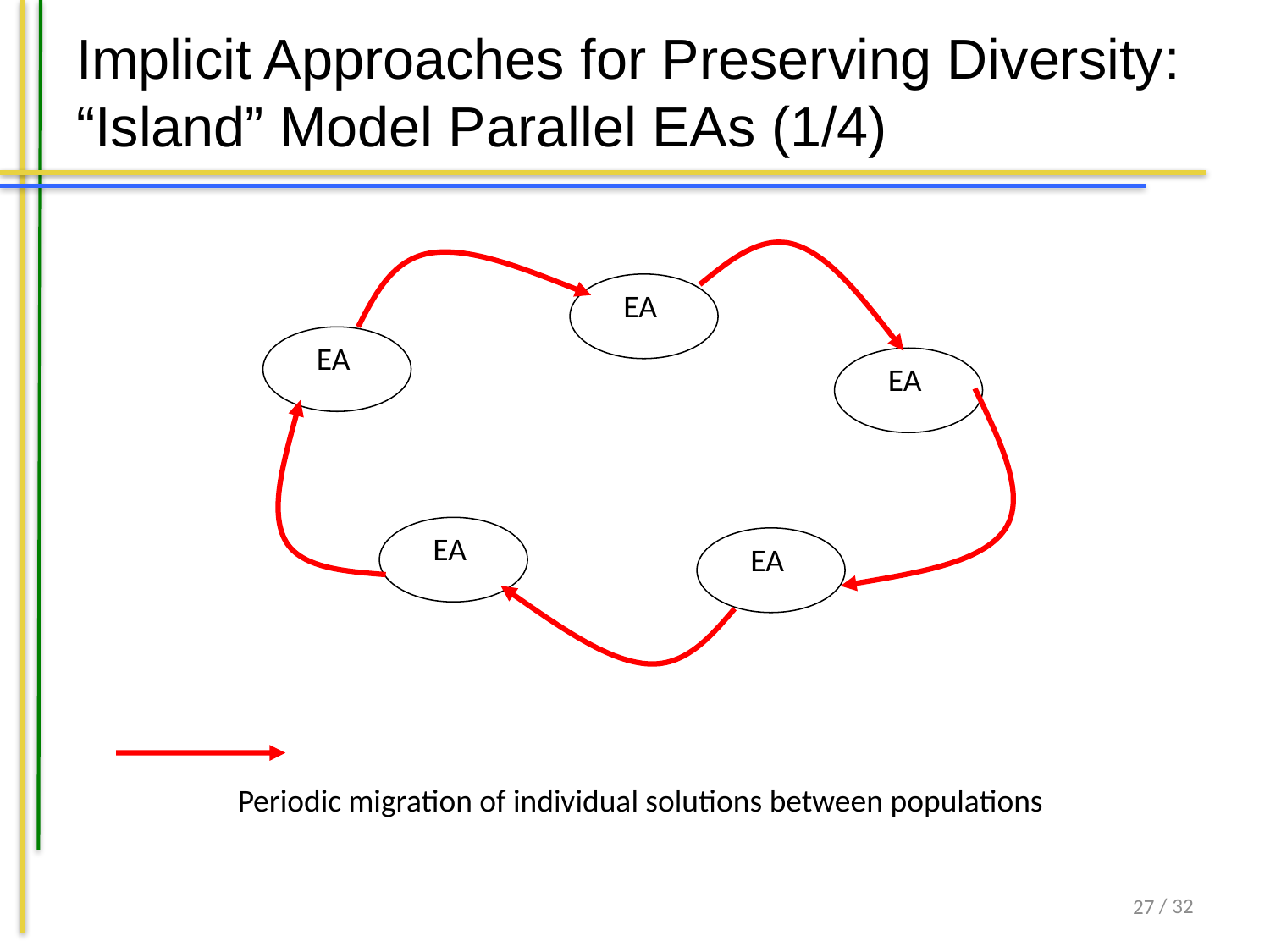

# Implicit Approaches for Preserving Diversity: “Island” Model Parallel EAs (1/4)

EA

EA

EA

EA

EA

Periodic migration of individual solutions between populations
27